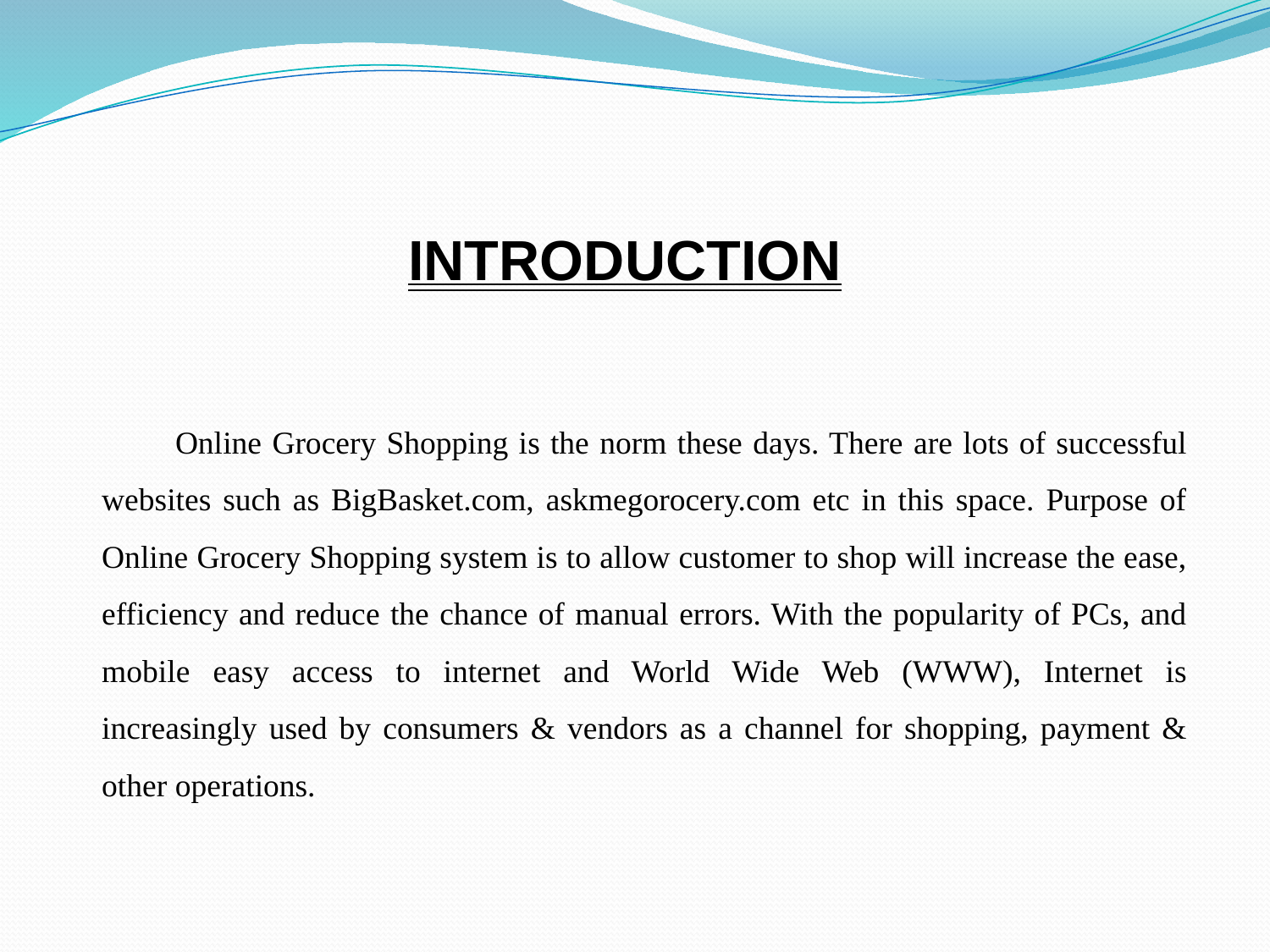

INTRODUCTION
       Online Grocery Shopping is the norm these days. There are lots of successful websites such as BigBasket.com, askmegorocery.com etc in this space. Purpose of Online Grocery Shopping system is to allow customer to shop will increase the ease, efficiency and reduce the chance of manual errors. With the popularity of PCs, and mobile easy access to internet and World Wide Web (WWW), Internet is increasingly used by consumers & vendors as a channel for shopping, payment & other operations.